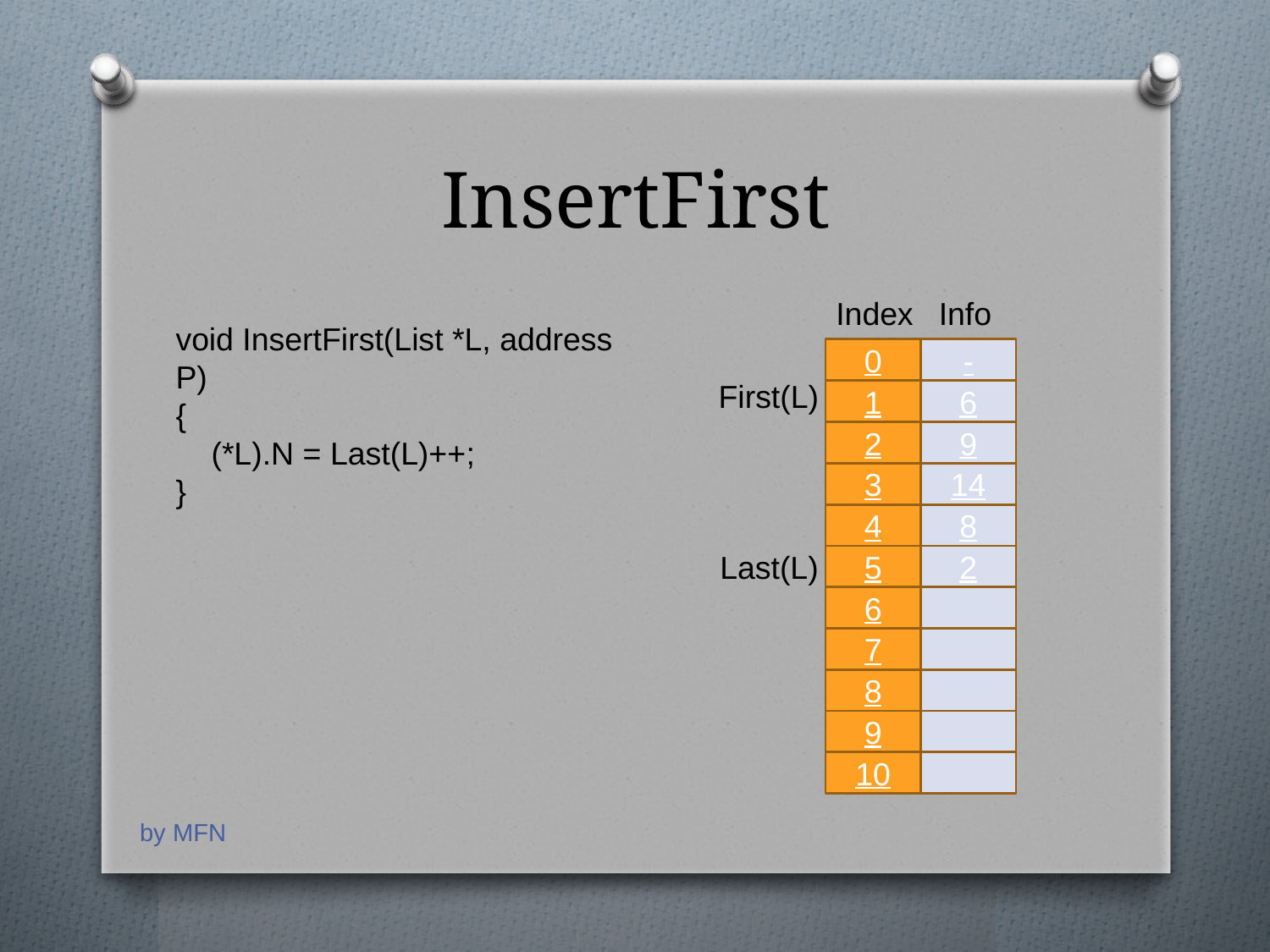

# InsertFirst
Index
Info

void InsertFirst(List *L, address P)
{
    (*L).N = Last(L)++;
}
0
-
1
6
2
9
3
14
4
8
5
2
6

7

8

9

10

First(L)
Last(L)
by MFN